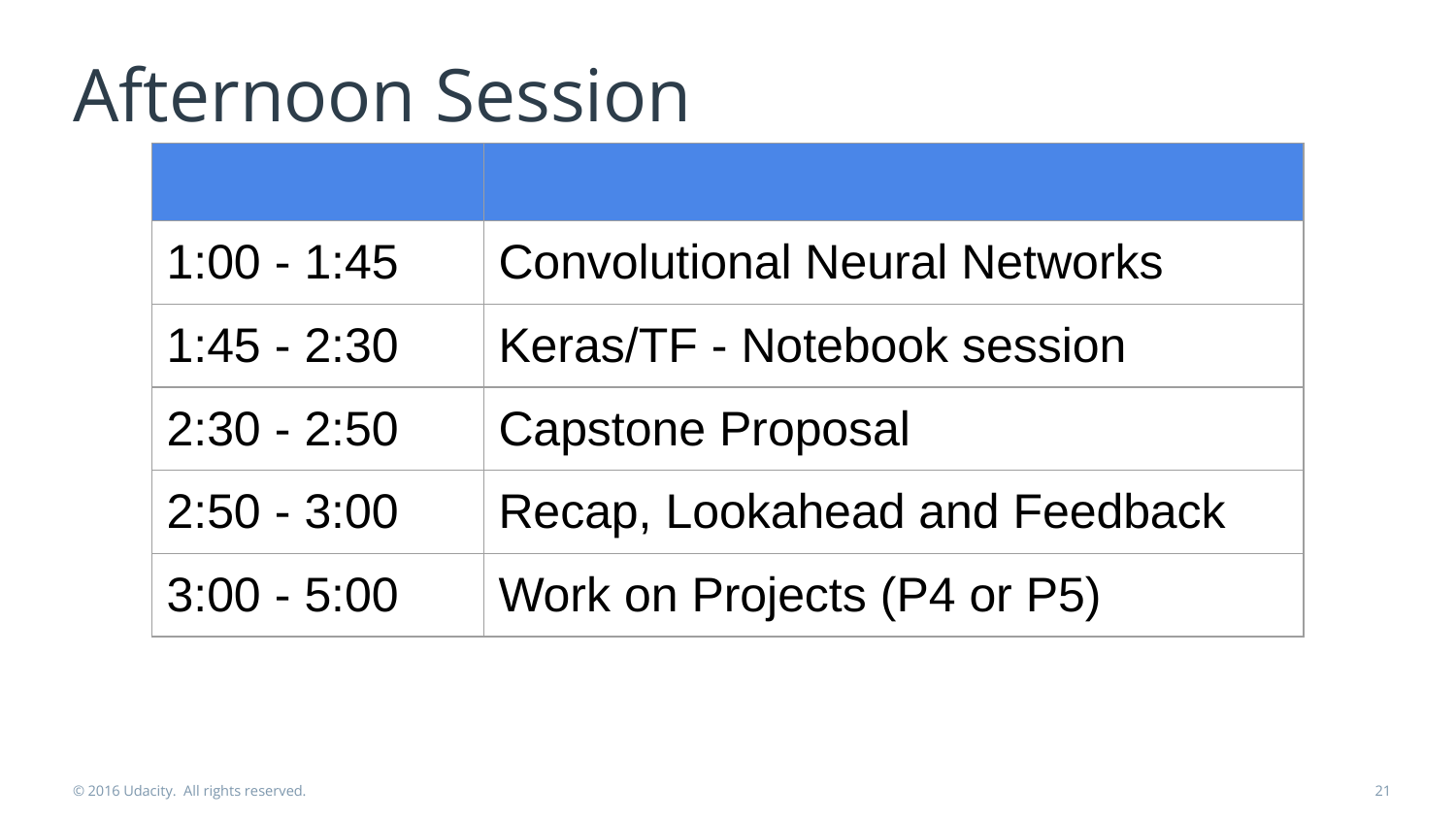

# Afternoon Session
|  |  |
| --- | --- |
| 1:00 - 1:45 | Convolutional Neural Networks |
| 1:45 - 2:30 | Keras/TF - Notebook session |
| 2:30 - 2:50 | Capstone Proposal |
| 2:50 - 3:00 | Recap, Lookahead and Feedback |
| 3:00 - 5:00 | Work on Projects (P4 or P5) |
© 2016 Udacity.  All rights reserved.
21